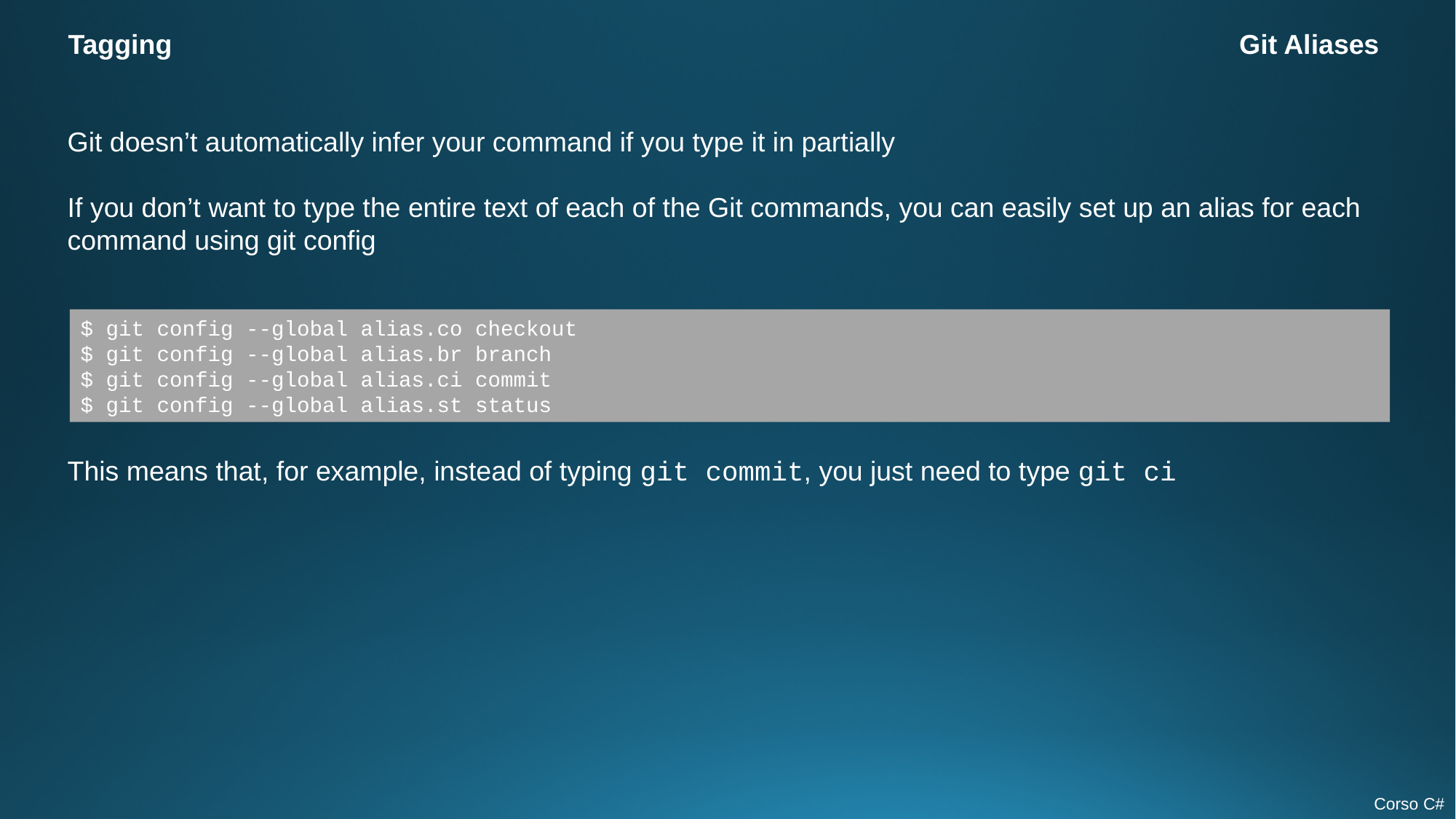

Tagging
Git Aliases
Git doesn’t automatically infer your command if you type it in partially

If you don’t want to type the entire text of each of the Git commands, you can easily set up an alias for each command using git config
$ git config --global alias.co checkout
$ git config --global alias.br branch
$ git config --global alias.ci commit
$ git config --global alias.st status
This means that, for example, instead of typing git commit, you just need to type git ci
Corso C#